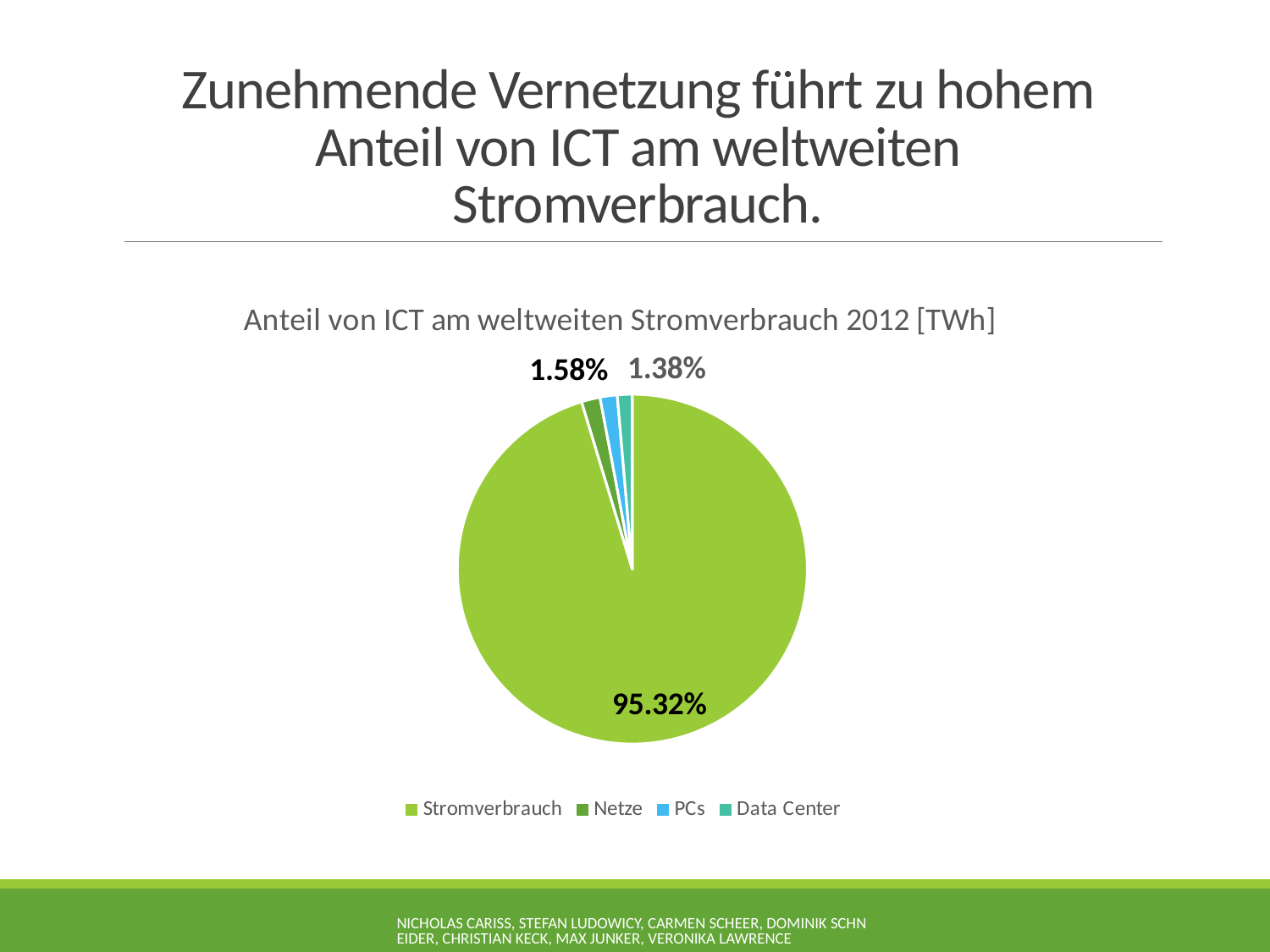

# Zunehmende Vernetzung führt zu hohem Anteil von ICT am weltweiten Stromverbrauch.

[unsupported chart]

Nicholas Cariss, Stefan Ludowicy, Carmen Scheer, Dominik Schneider, Christian Keck, Max Junker, Veronika Lawrence